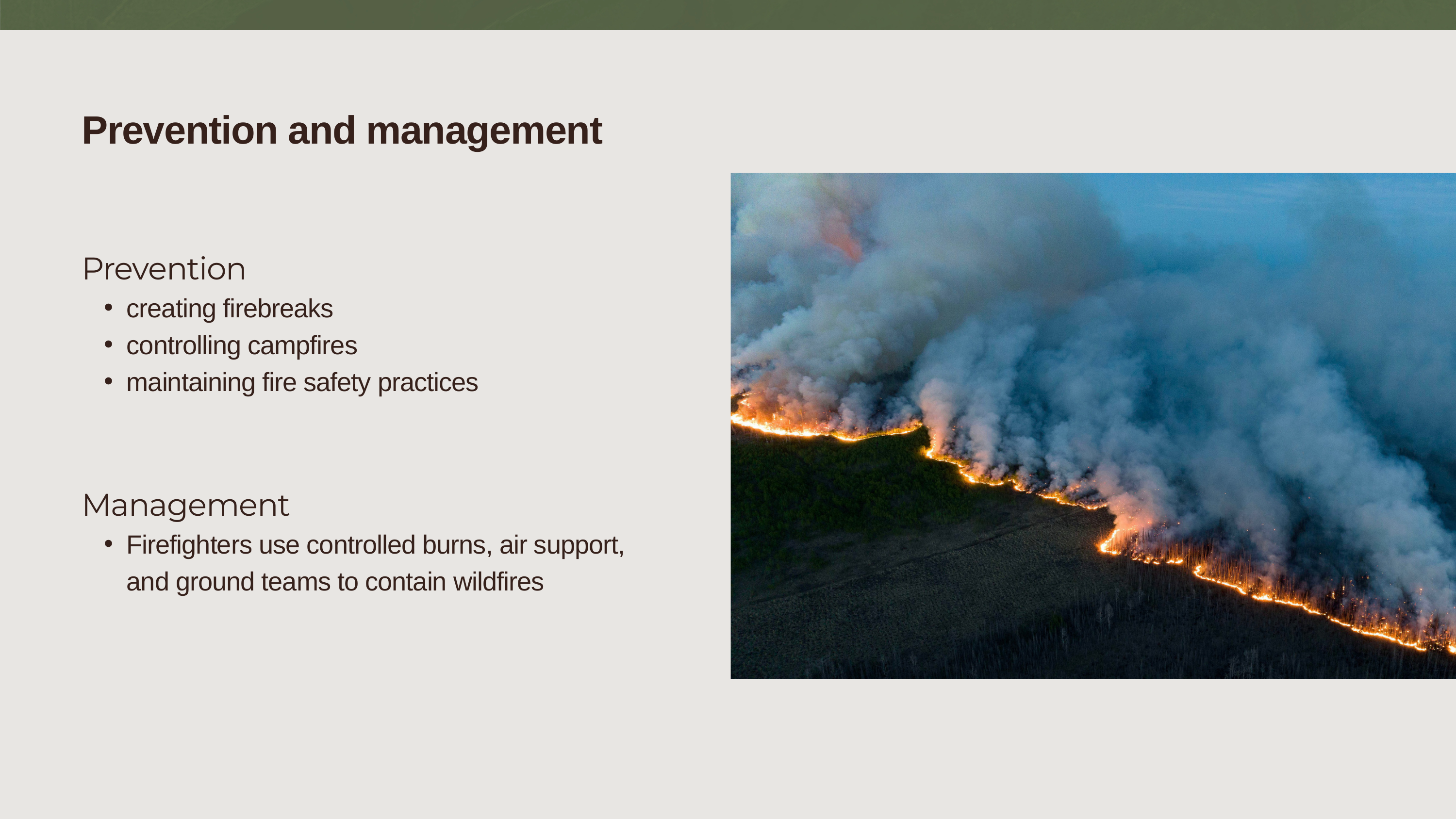

Prevention and management

Prevention
creating firebreaks
controlling campfires
maintaining fire safety practices
Management
Firefighters use controlled burns, air support, and ground teams to contain wildfires
8